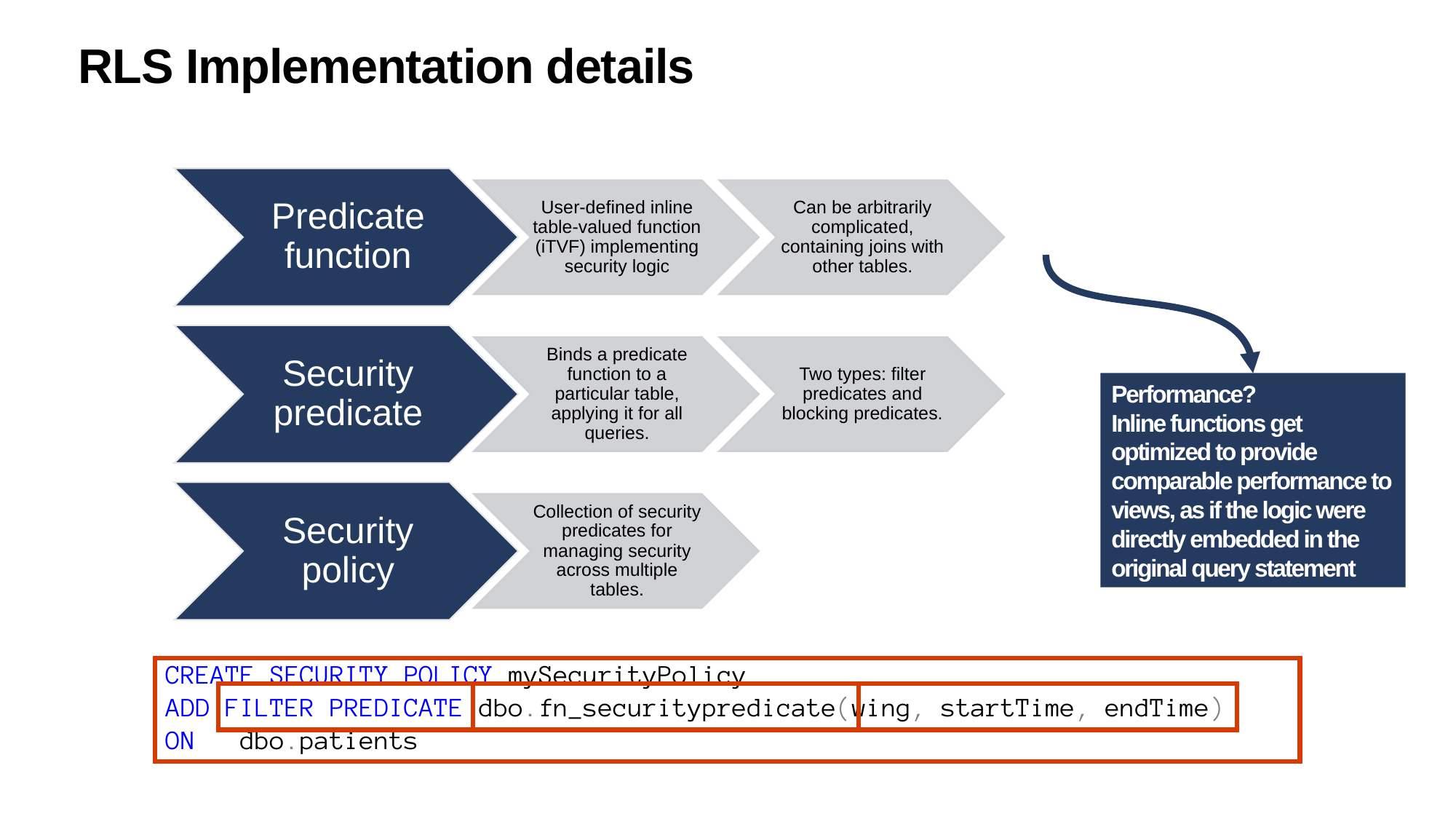

# RLS Implementation details
Predicate function
User-defined inline table-valued function (iTVF) implementing security logic
Can be arbitrarily complicated, containing joins with other tables.
Security predicate
Binds a predicate function to a particular table, applying it for all queries.
Two types: filter predicates and blocking predicates.
Security policy
Collection of security predicates for managing security across multiple tables.
Performance?
Inline functions get optimized to provide comparable performance to views, as if the logic were directly embedded in the original query statement
CREATE SECURITY POLICY mySecurityPolicy
ADD FILTER PREDICATE dbo.fn_securitypredicate(wing, startTime, endTime)
ON   dbo.patients